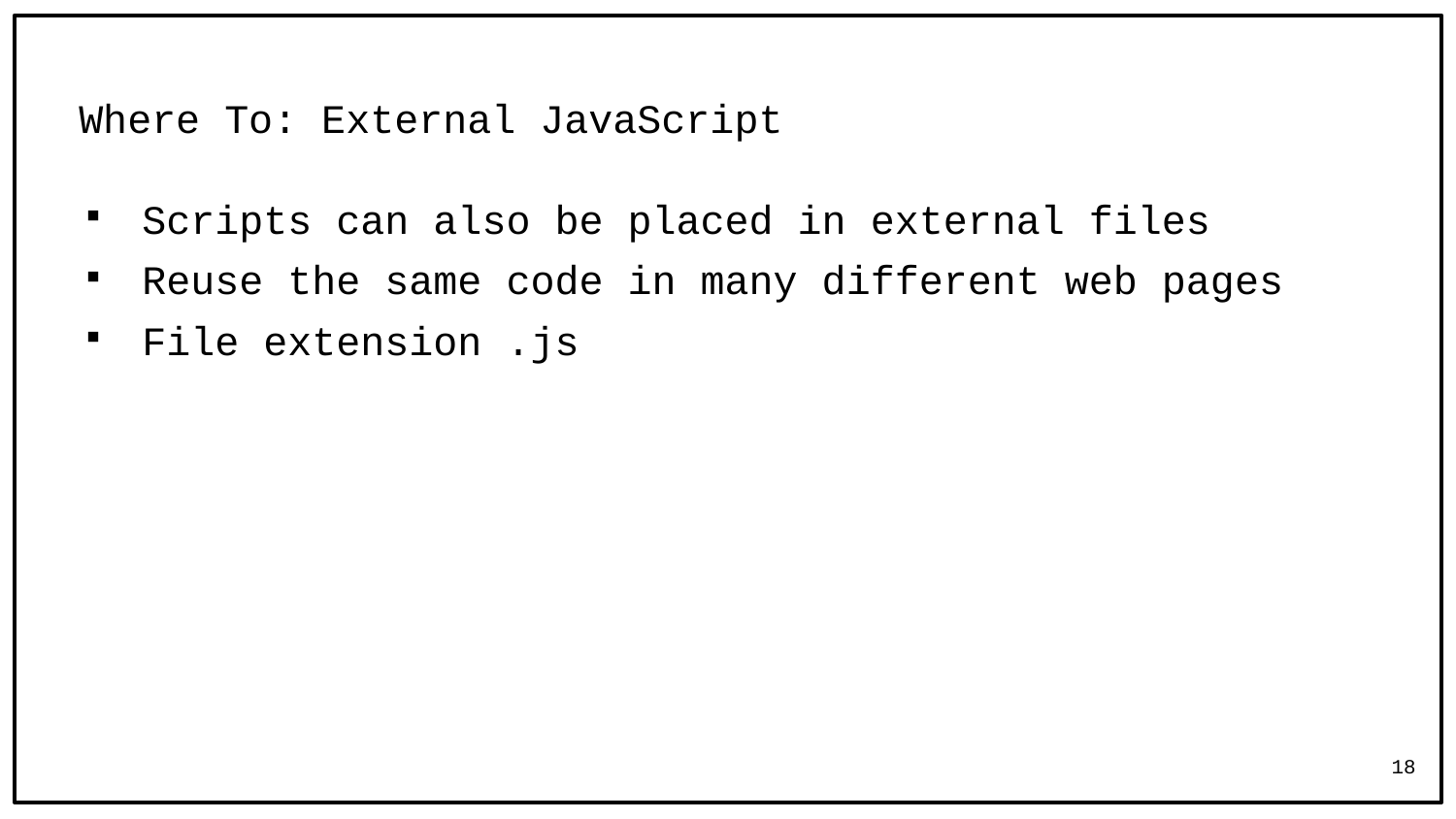

# Where To: External JavaScript
Scripts can also be placed in external files
Reuse the same code in many different web pages
File extension .js

18